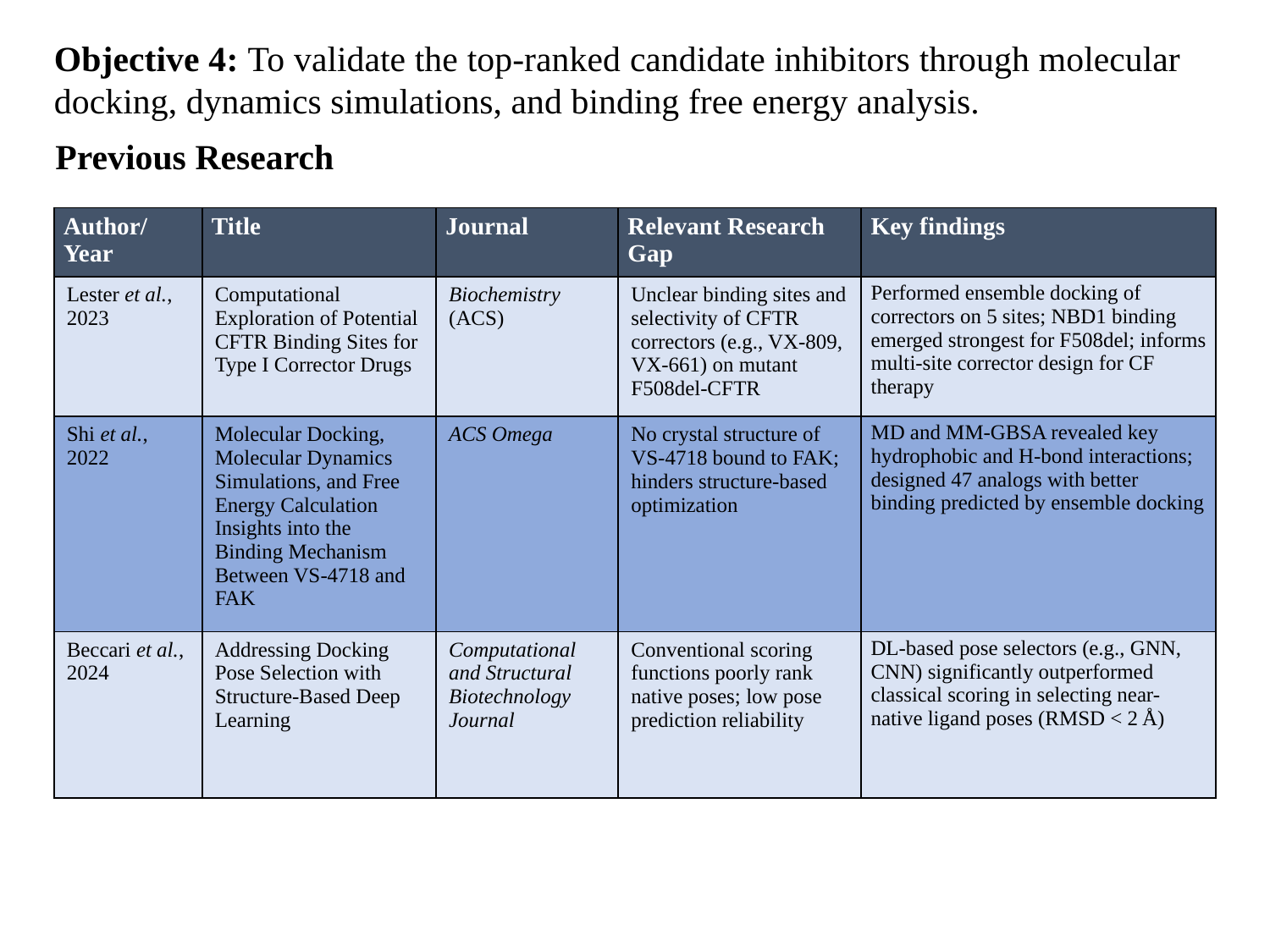

Objective 4: To validate the top-ranked candidate inhibitors through molecular docking, dynamics simulations, and binding free energy analysis.

Previous Research
| Author/Year | Title | Journal | Relevant Research Gap | Key findings |
| --- | --- | --- | --- | --- |
| Lester et al., 2023 | Computational Exploration of Potential CFTR Binding Sites for Type I Corrector Drugs | Biochemistry (ACS) | Unclear binding sites and selectivity of CFTR correctors (e.g., VX-809, VX-661) on mutant F508del-CFTR | Performed ensemble docking of correctors on 5 sites; NBD1 binding emerged strongest for F508del; informs multi-site corrector design for CF therapy |
| Shi et al., 2022 | Molecular Docking, Molecular Dynamics Simulations, and Free Energy Calculation Insights into the Binding Mechanism Between VS-4718 and FAK | ACS Omega | No crystal structure of VS-4718 bound to FAK; hinders structure-based optimization | MD and MM-GBSA revealed key hydrophobic and H-bond interactions; designed 47 analogs with better binding predicted by ensemble docking |
| Beccari et al., 2024 | Addressing Docking Pose Selection with Structure-Based Deep Learning | Computational and Structural Biotechnology Journal | Conventional scoring functions poorly rank native poses; low pose prediction reliability | DL-based pose selectors (e.g., GNN, CNN) significantly outperformed classical scoring in selecting near-native ligand poses (RMSD < 2 Å) |